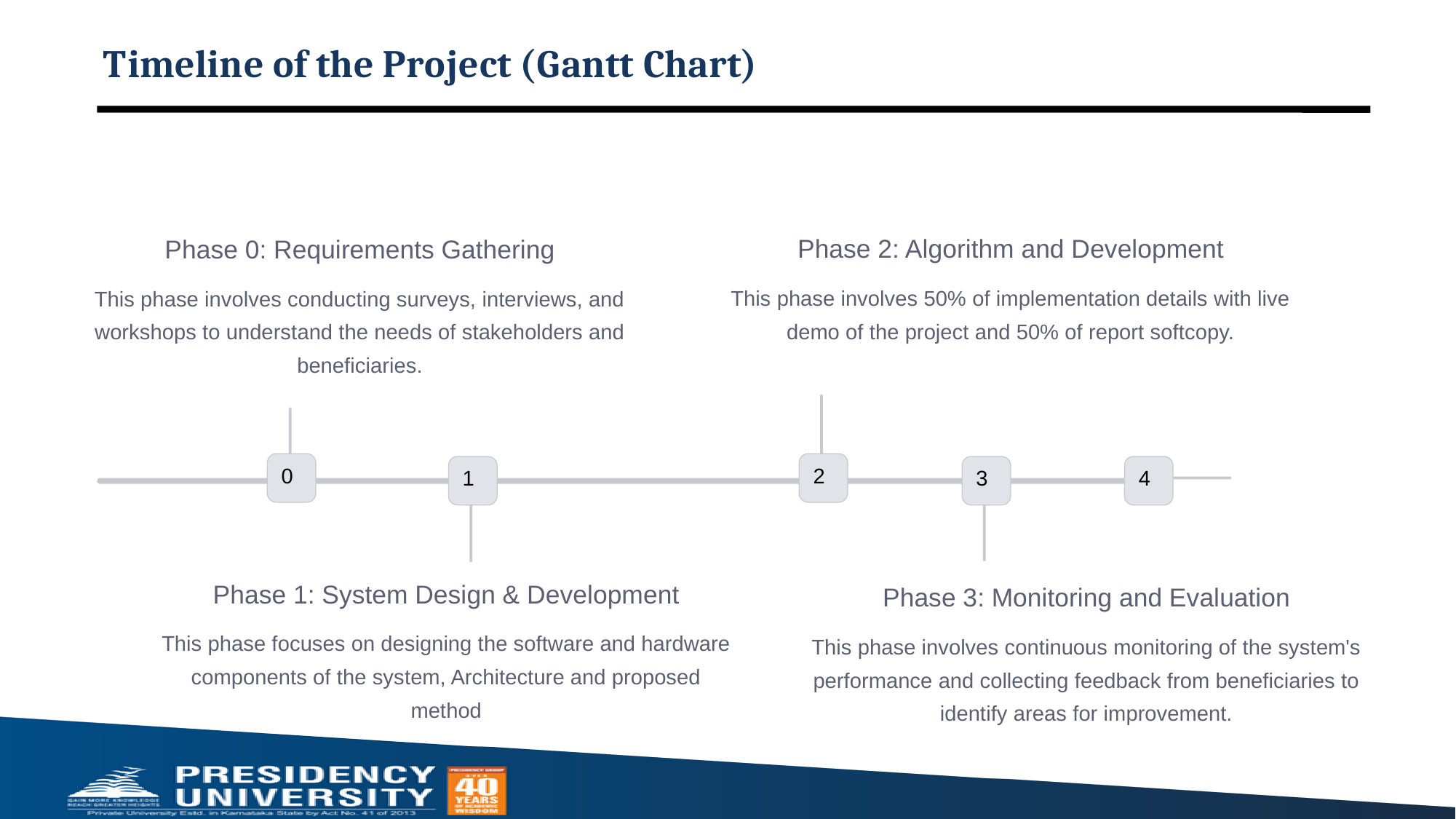

# Timeline of the Project (Gantt Chart)
Phase 2: Algorithm and Development
Phase 0: Requirements Gathering
This phase involves 50% of implementation details with live demo of the project and 50% of report softcopy.
This phase involves conducting surveys, interviews, and workshops to understand the needs of stakeholders and beneficiaries.

0

2

1

3

4

Phase 1: System Design & Development
Phase 3: Monitoring and Evaluation
This phase focuses on designing the software and hardware components of the system, Architecture and proposed method
This phase involves continuous monitoring of the system's performance and collecting feedback from beneficiaries to identify areas for improvement.